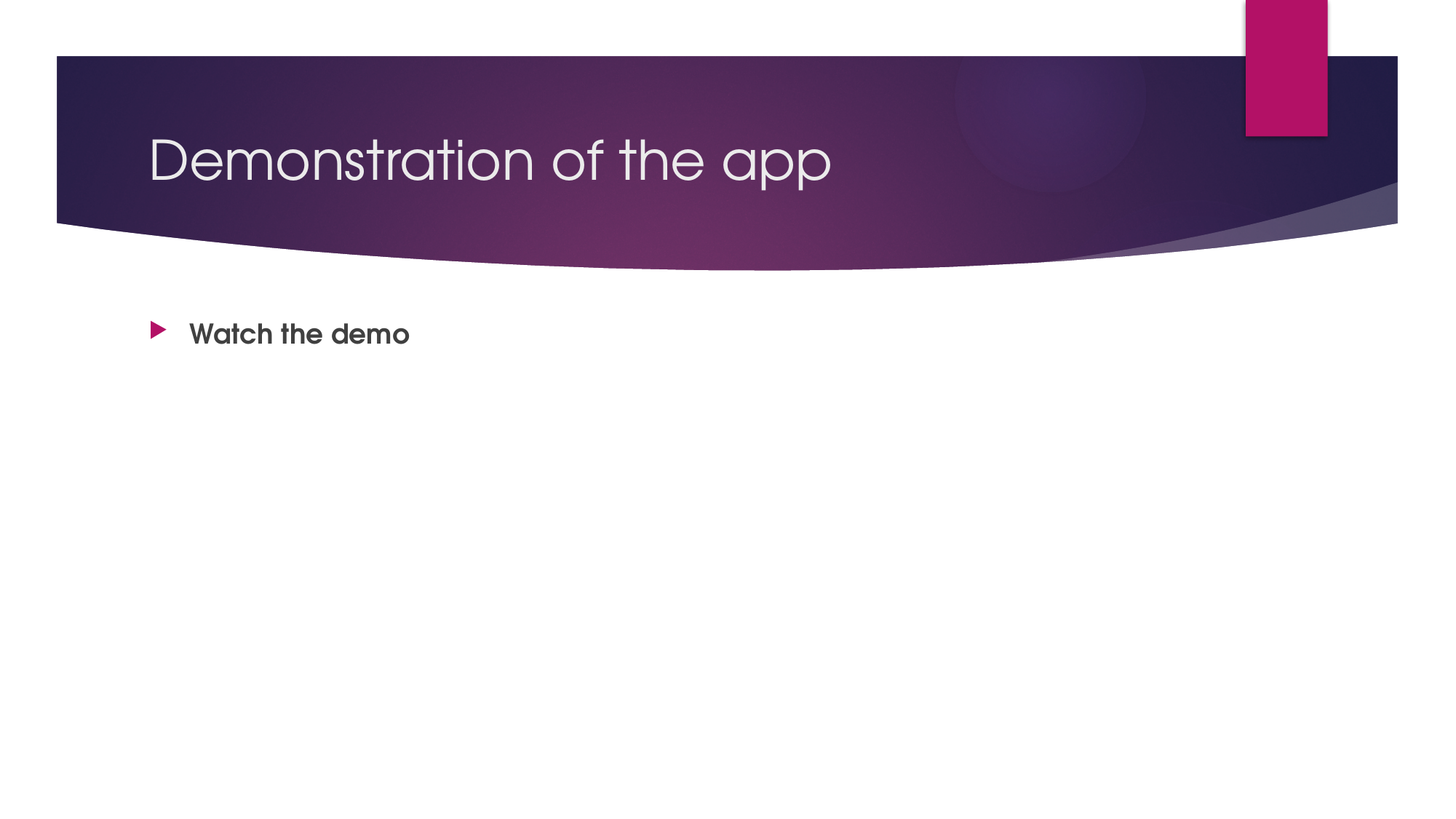

# Demonstration of the app
Watch the demo